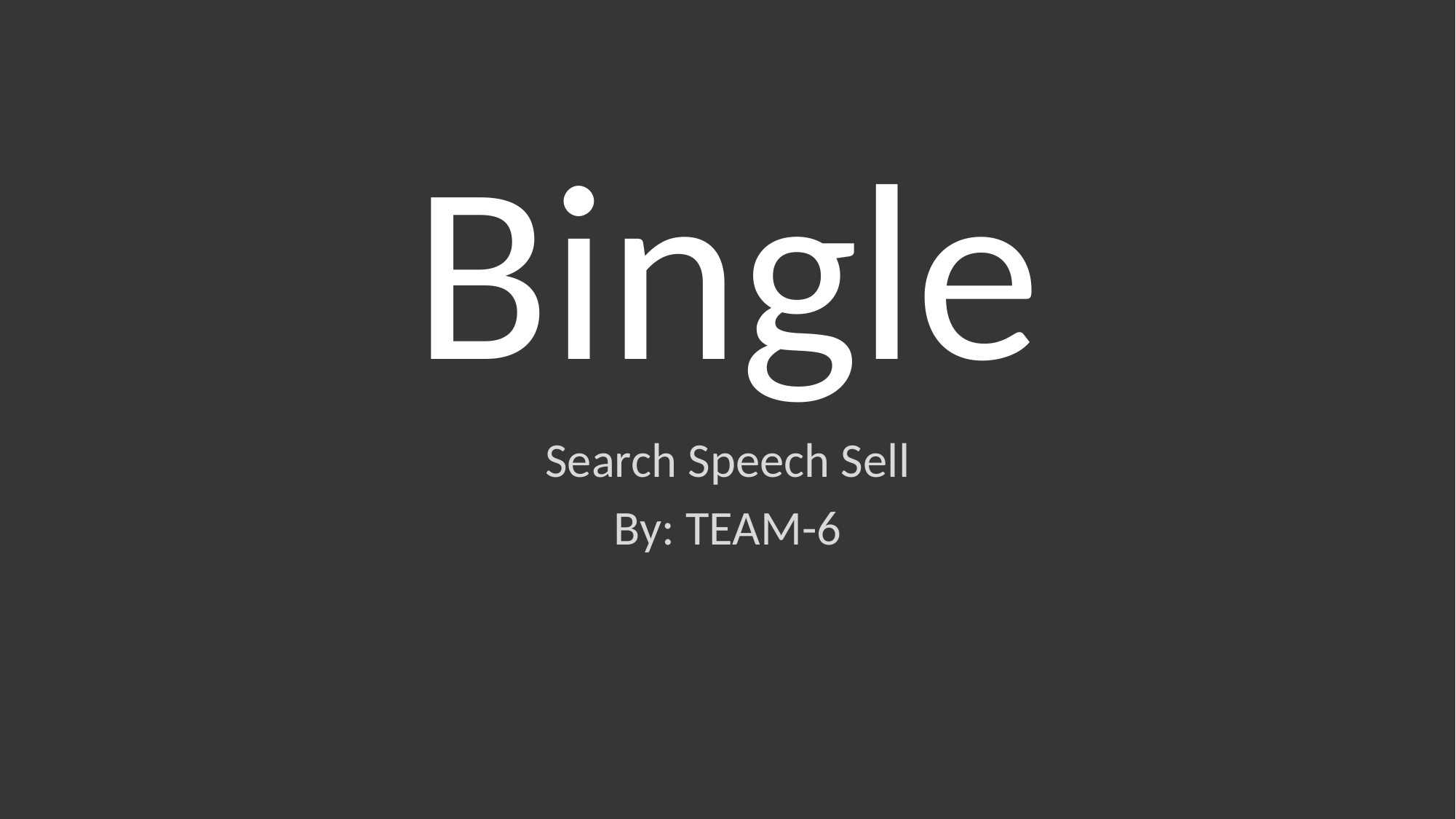

# Bingle
Search Speech Sell
By: TEAM-6